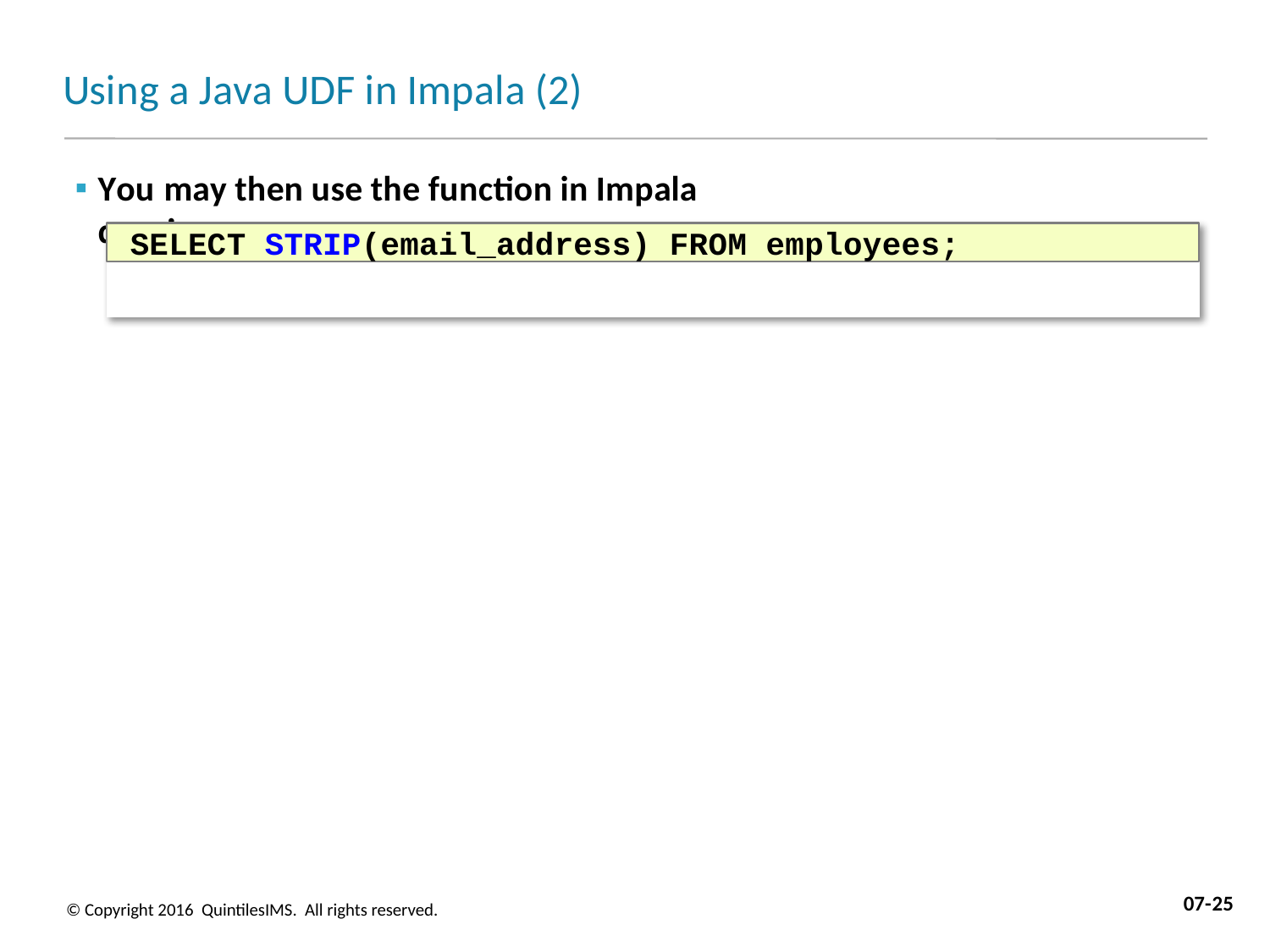

# Using a Java UDF in Impala (2)
You may then use the function in Impala queries

SELECT STRIP(email_address) FROM employees;

07-25
© Copyright 2016  QuintilesIMS.  All rights reserved.